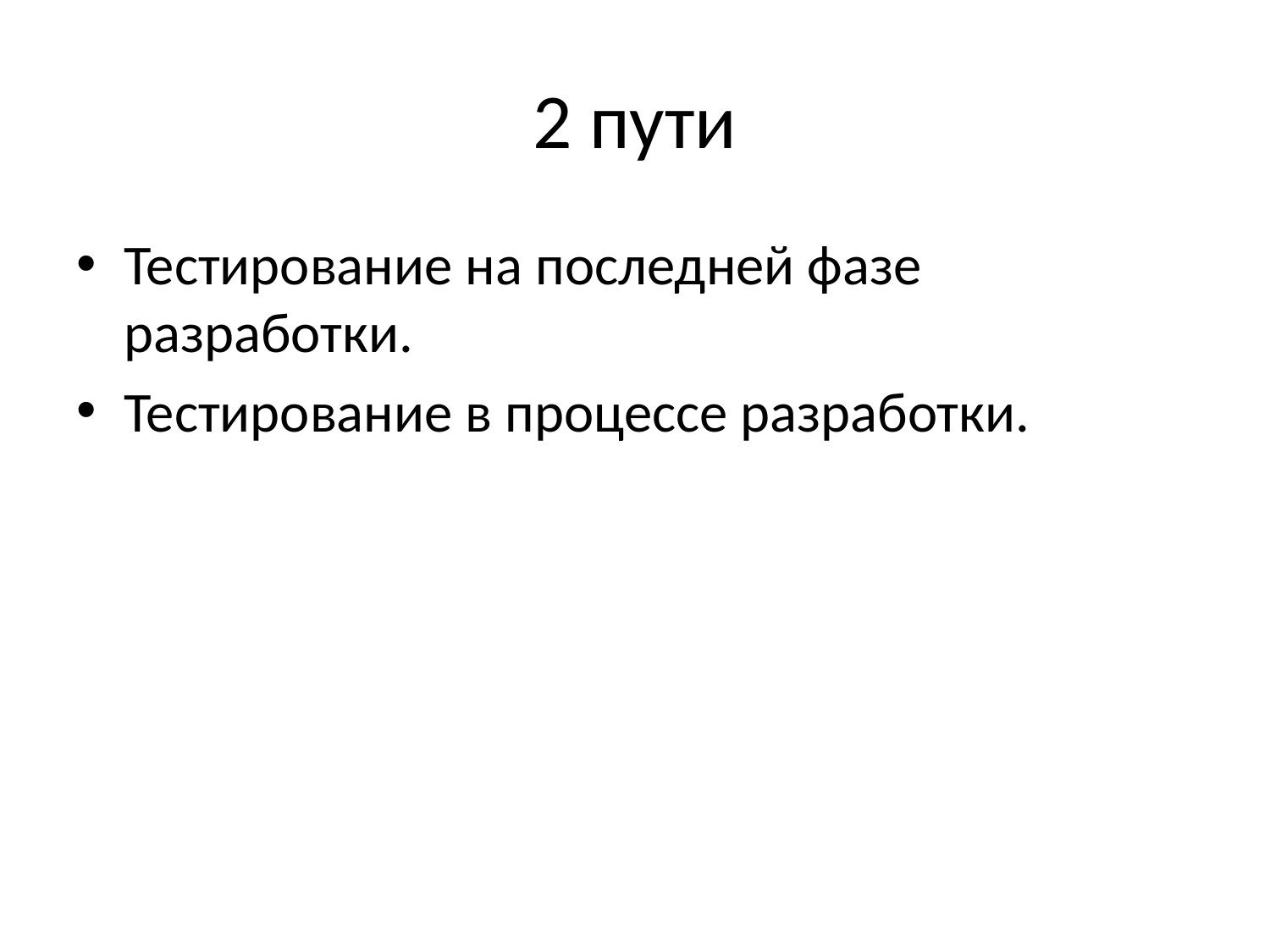

# 2 пути
Тестирование на последней фазе разработки.
Тестирование в процессе разработки.